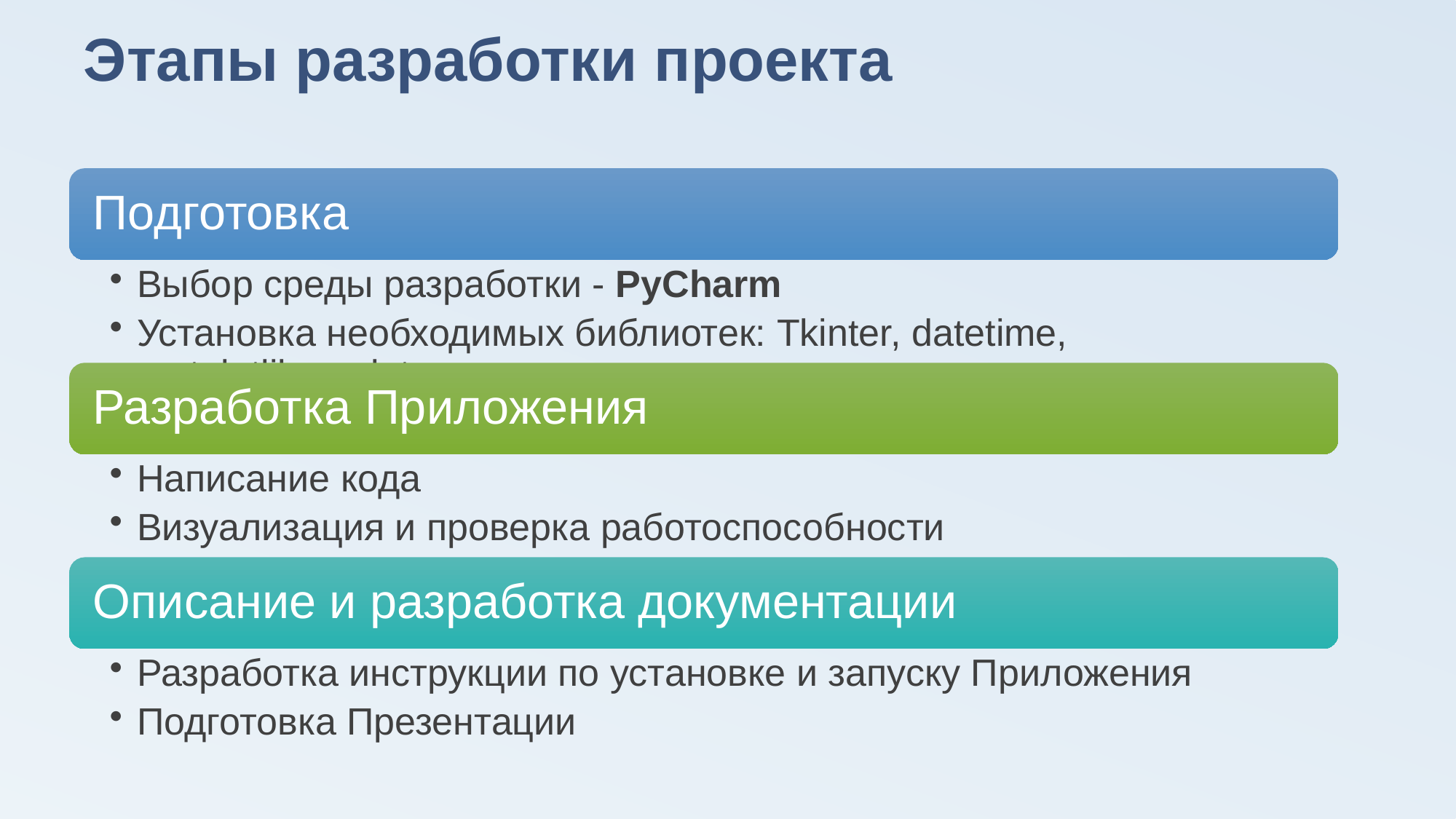

Этапы разработки проекта
Подготовка
Выбор среды разработки - PyCharm
Установка необходимых библиотек: Tkinter, datetime, matplotlib.pyplot
Разработка Приложения
Написание кода
Визуализация и проверка работоспособности
Описание и разработка документации
Разработка инструкции по установке и запуску Приложения
Подготовка Презентации